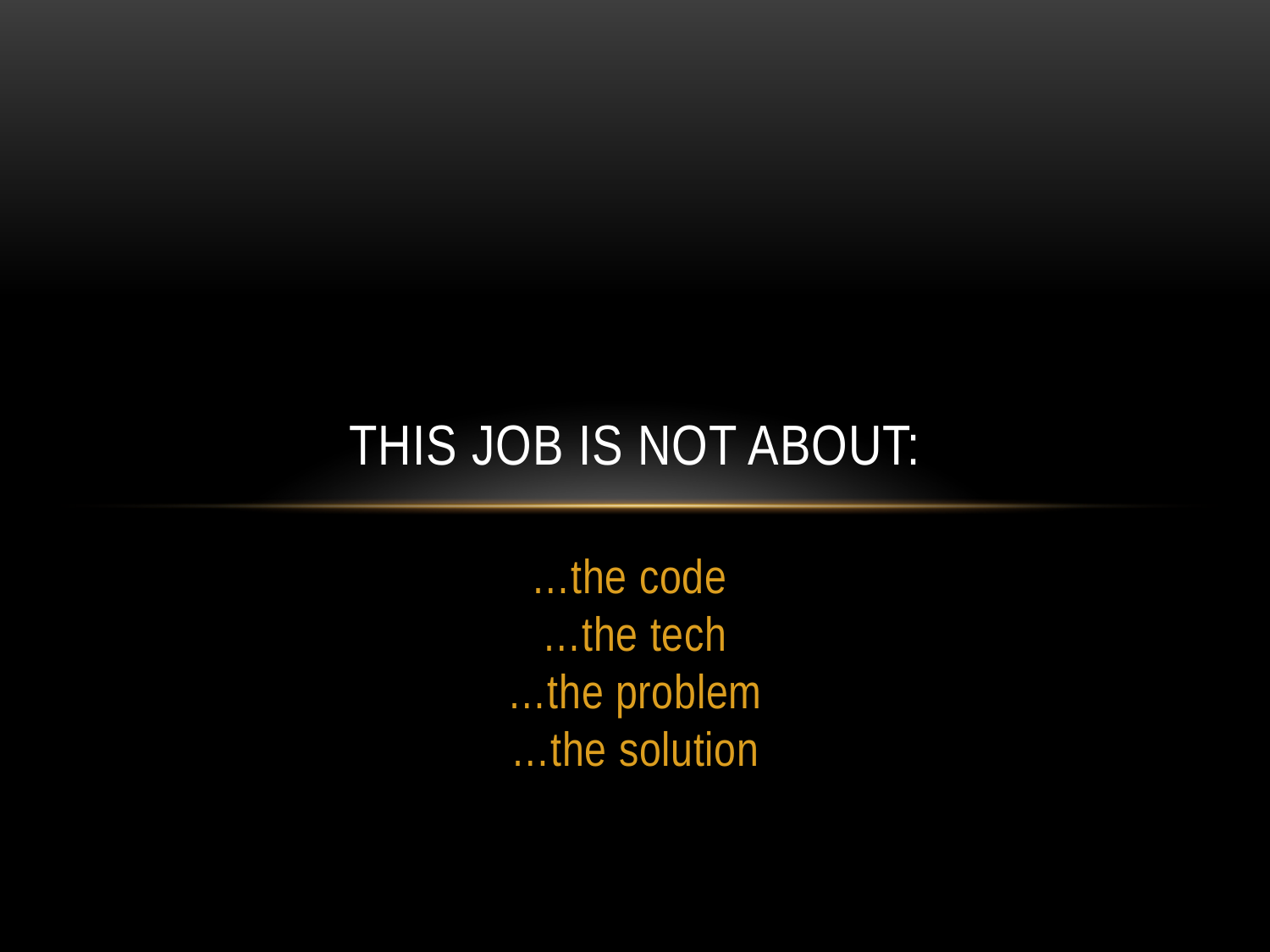

# This Job Is Not About:
…the code
…the tech
…the problem
…the solution